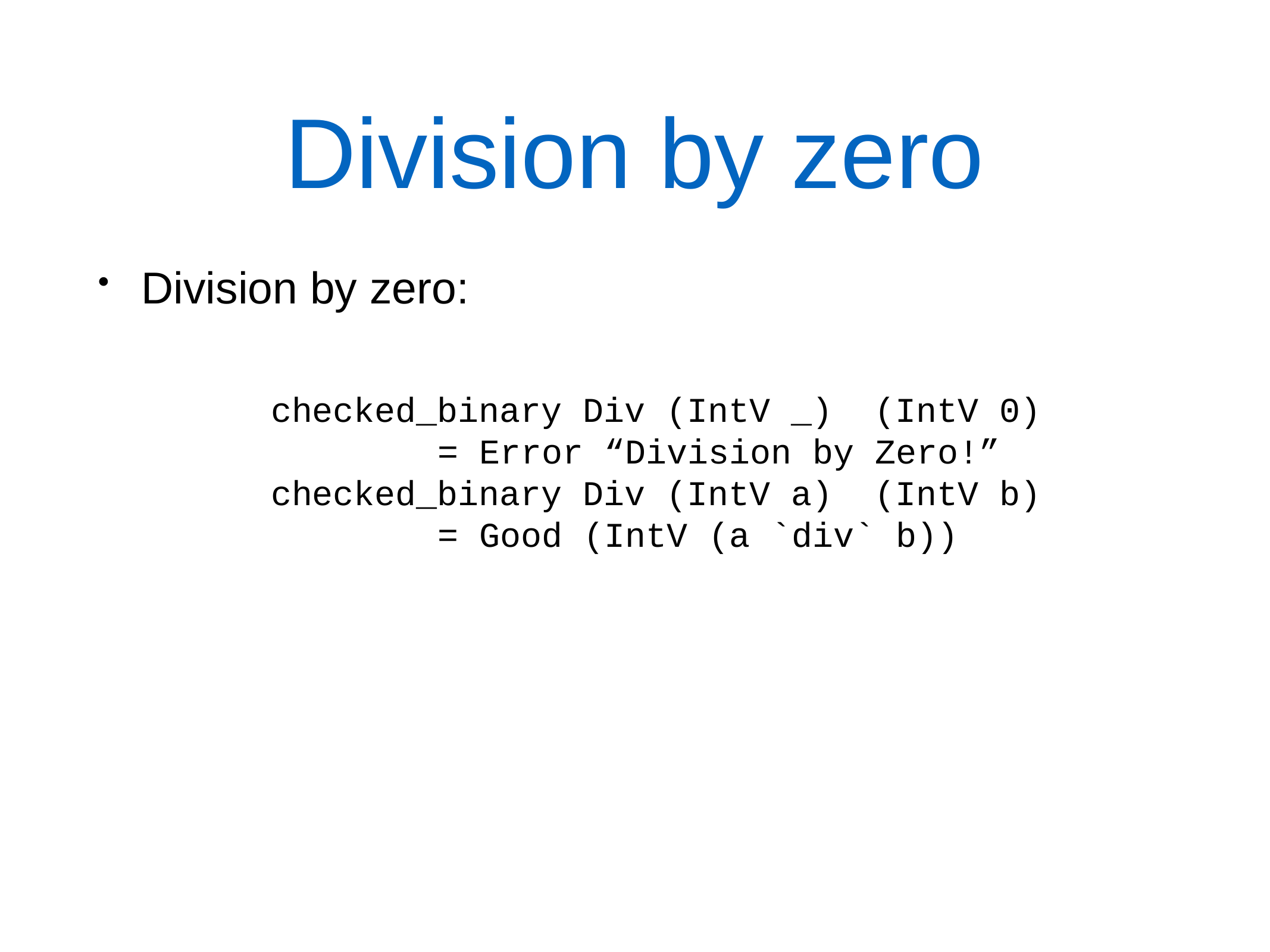

# Division by zero
Division by zero:
checked_binary Div (IntV _)  (IntV 0)
        = Error “Division by Zero!”
checked_binary Div (IntV a)  (IntV b)
        = Good (IntV (a `div` b))